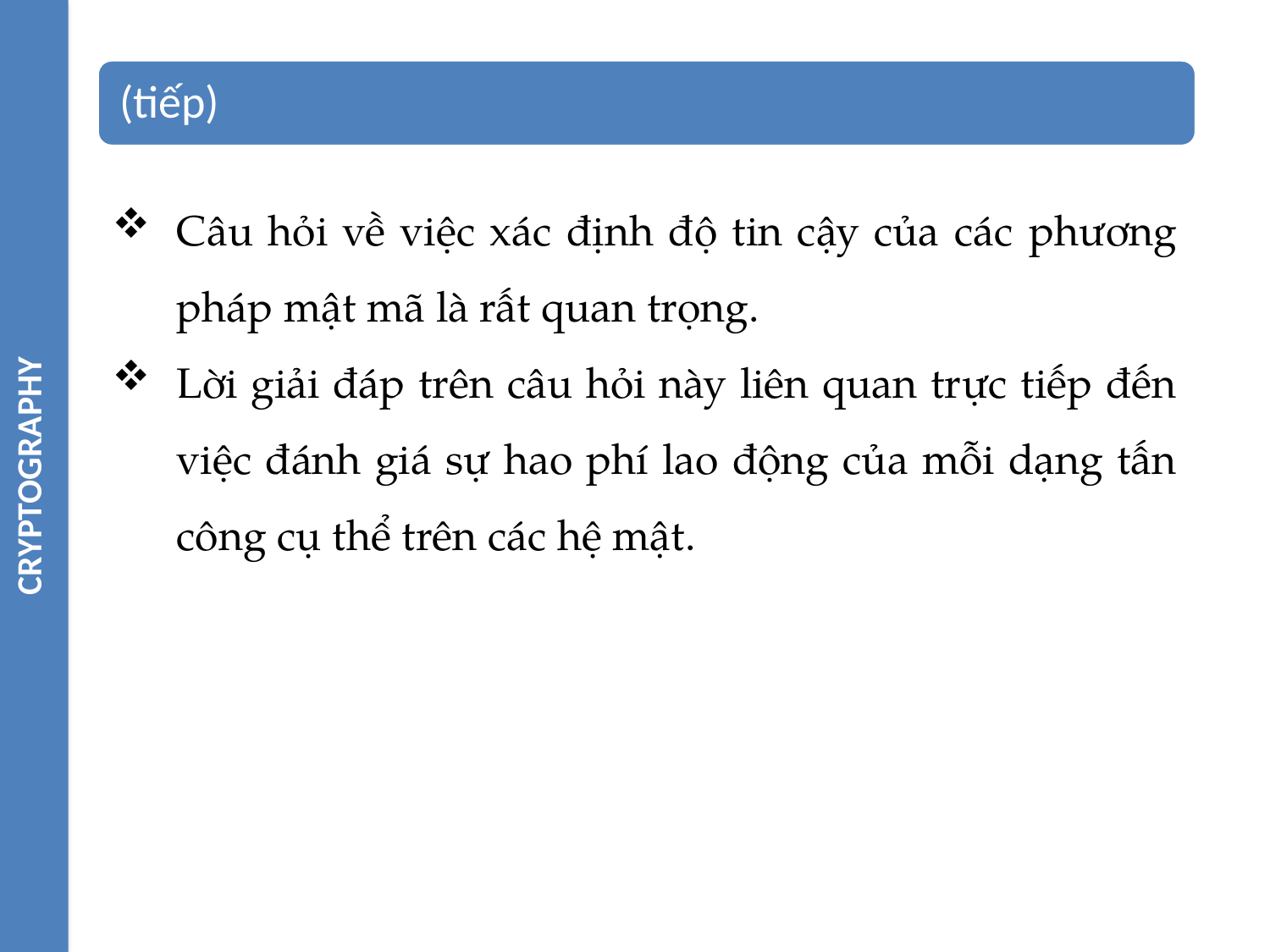

CRYPTOGRAPHY
(tiếp)
Câu hỏi về việc xác định độ tin cậy của các phương pháp mật mã là rất quan trọng.
Lời giải đáp trên câu hỏi này liên quan trực tiếp đến việc đánh giá sự hao phí lao động của mỗi dạng tấn công cụ thể trên các hệ mật.